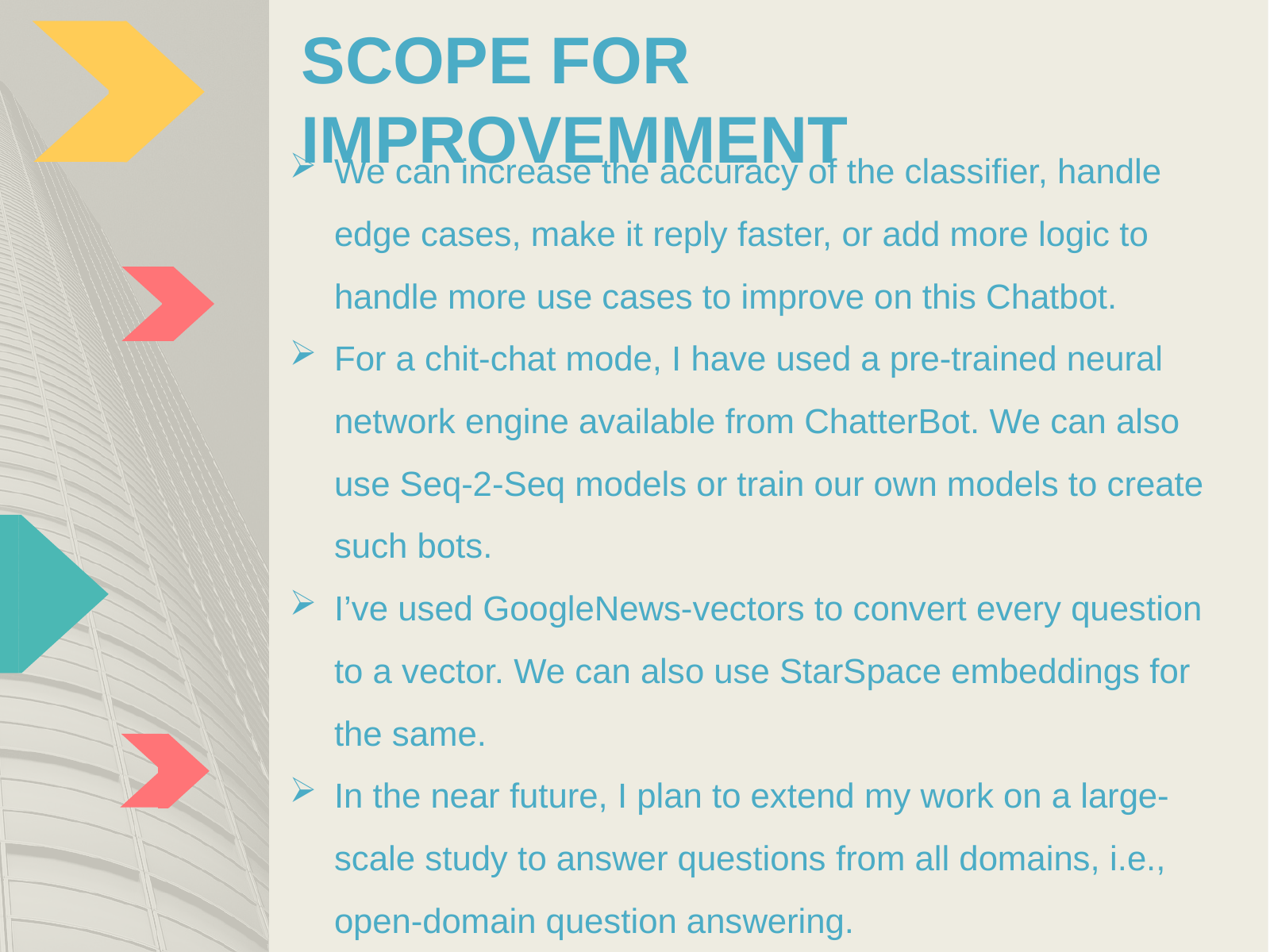

# SCOPE FOR IMPROVEMMENT

We can increase the accuracy of the classifier, handle edge cases, make it reply faster, or add more logic to handle more use cases to improve on this Chatbot.
For a chit-chat mode, I have used a pre-trained neural network engine available from ChatterBot. We can also use Seq-2-Seq models or train our own models to create such bots.
I’ve used GoogleNews-vectors to convert every question to a vector. We can also use StarSpace embeddings for the same.
In the near future, I plan to extend my work on a large-scale study to answer questions from all domains, i.e., open-domain question answering.